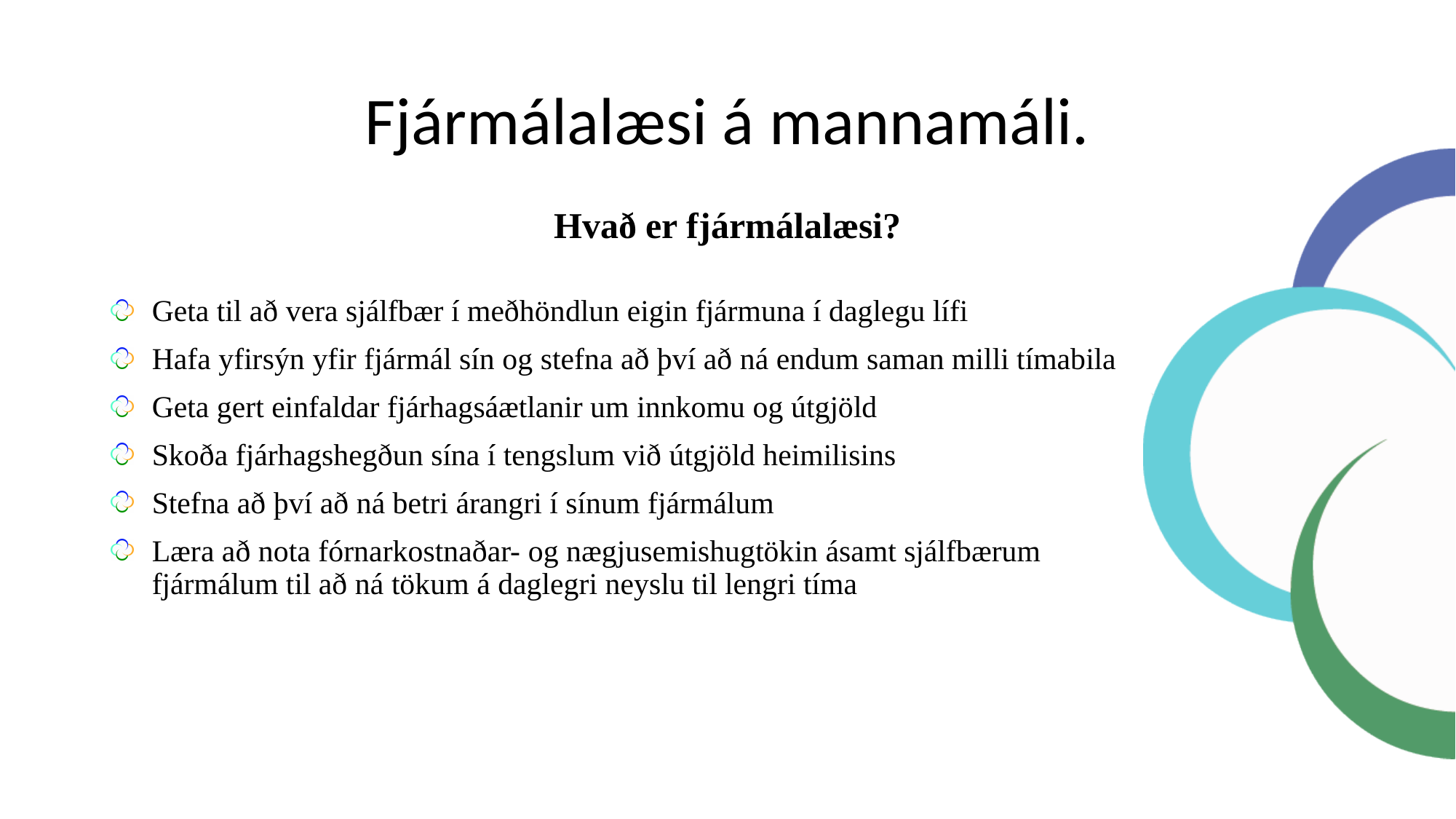

# Fjármálalæsi á mannamáli.
Hvað er fjármálalæsi?

Geta til að vera sjálfbær í meðhöndlun eigin fjármuna í daglegu lífi
Hafa yfirsýn yfir fjármál sín og stefna að því að ná endum saman milli tímabila
Geta gert einfaldar fjárhagsáætlanir um innkomu og útgjöld
Skoða fjárhagshegðun sína í tengslum við útgjöld heimilisins
Stefna að því að ná betri árangri í sínum fjármálum
Læra að nota fórnarkostnaðar- og nægjusemishugtökin ásamt sjálfbærum fjármálum til að ná tökum á daglegri neyslu til lengri tíma